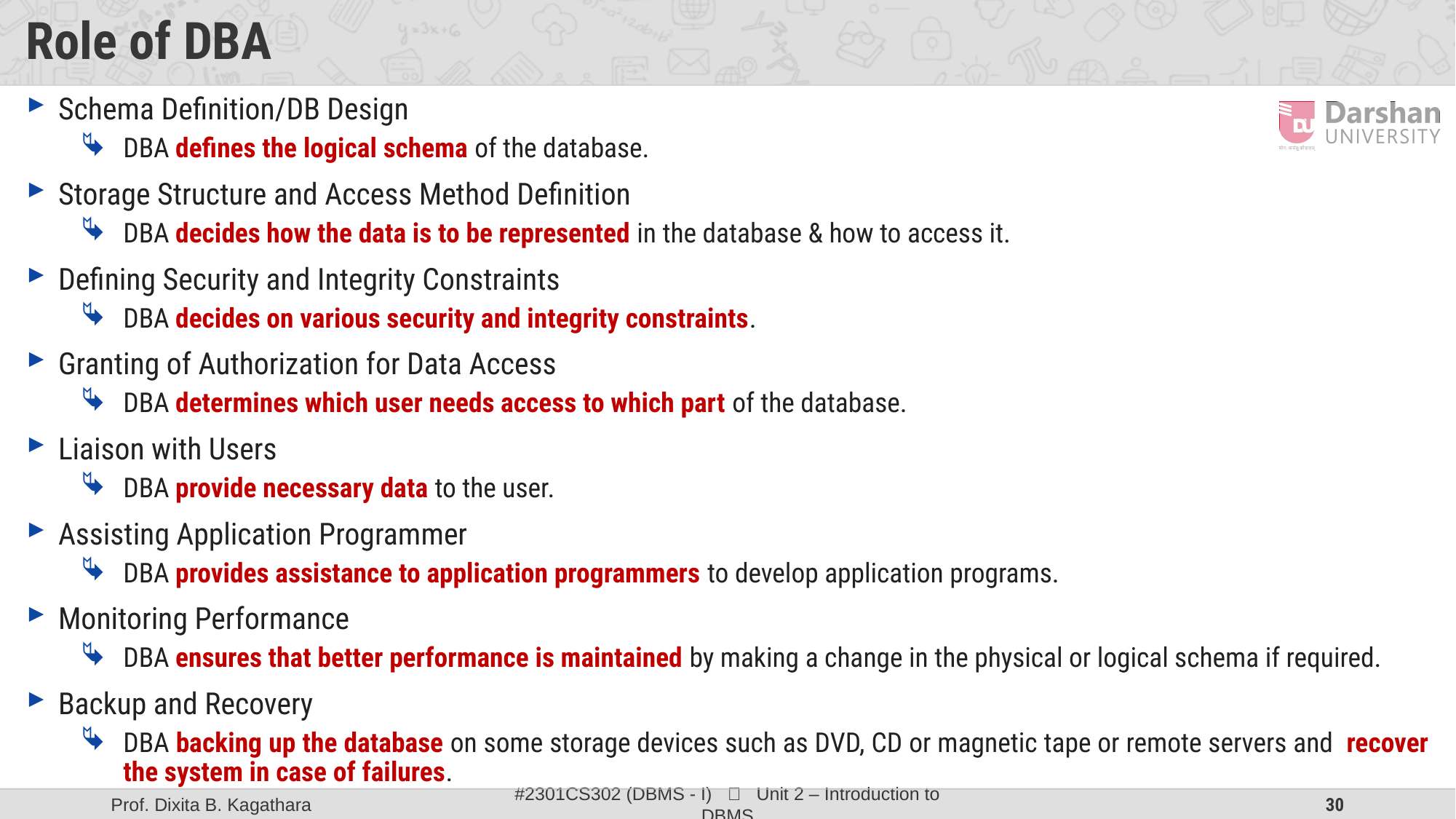

# Role of DBA
Schema Definition/DB Design
DBA defines the logical schema of the database.
Storage Structure and Access Method Definition
DBA decides how the data is to be represented in the database & how to access it.
Defining Security and Integrity Constraints
DBA decides on various security and integrity constraints.
Granting of Authorization for Data Access
DBA determines which user needs access to which part of the database.
Liaison with Users
DBA provide necessary data to the user.
Assisting Application Programmer
DBA provides assistance to application programmers to develop application programs.
Monitoring Performance
DBA ensures that better performance is maintained by making a change in the physical or logical schema if required.
Backup and Recovery
DBA backing up the database on some storage devices such as DVD, CD or magnetic tape or remote servers and  recover the system in case of failures.